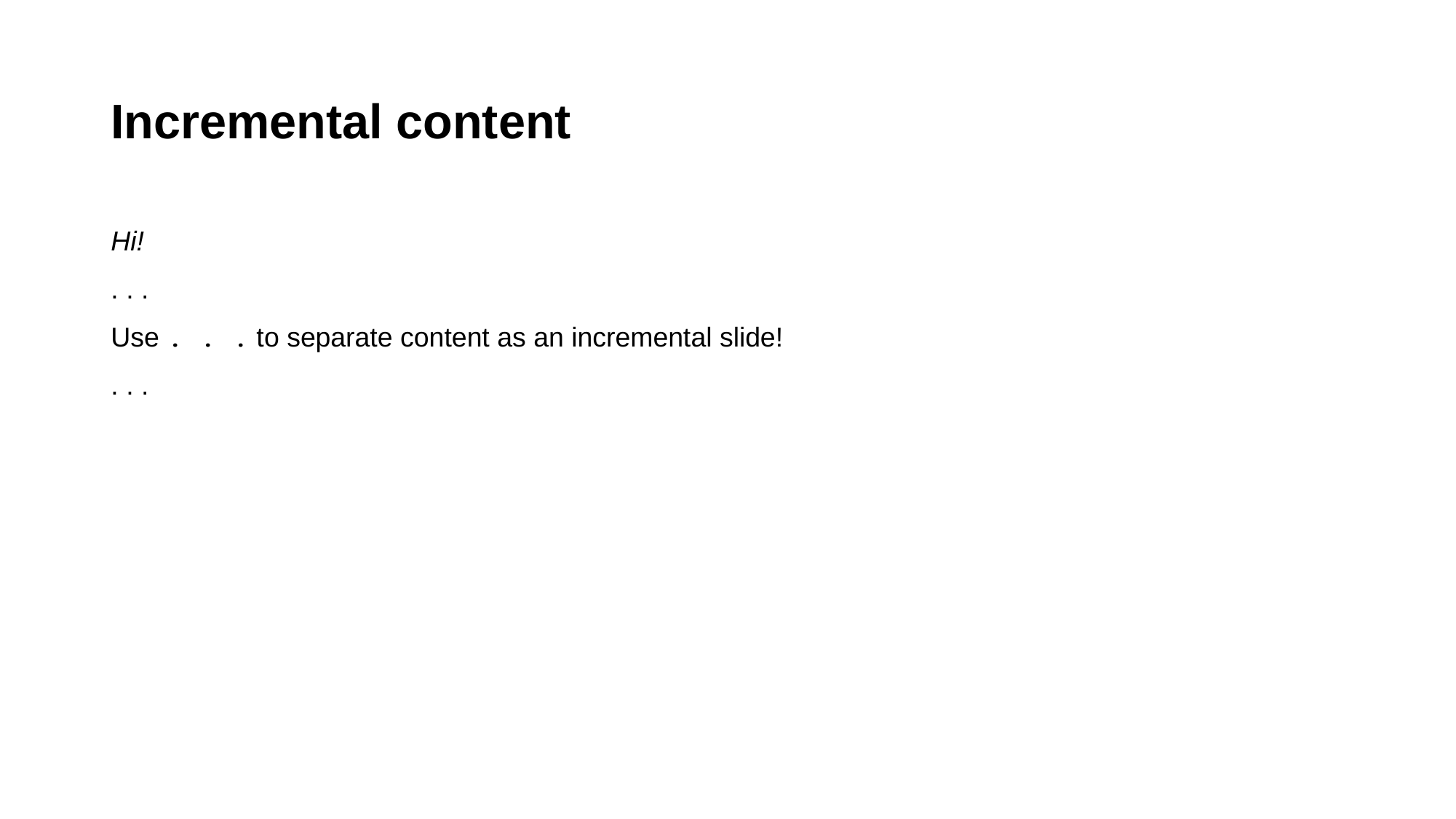

# Incremental content
Hi!
. . .
Use . . . to separate content as an incremental slide!
. . .